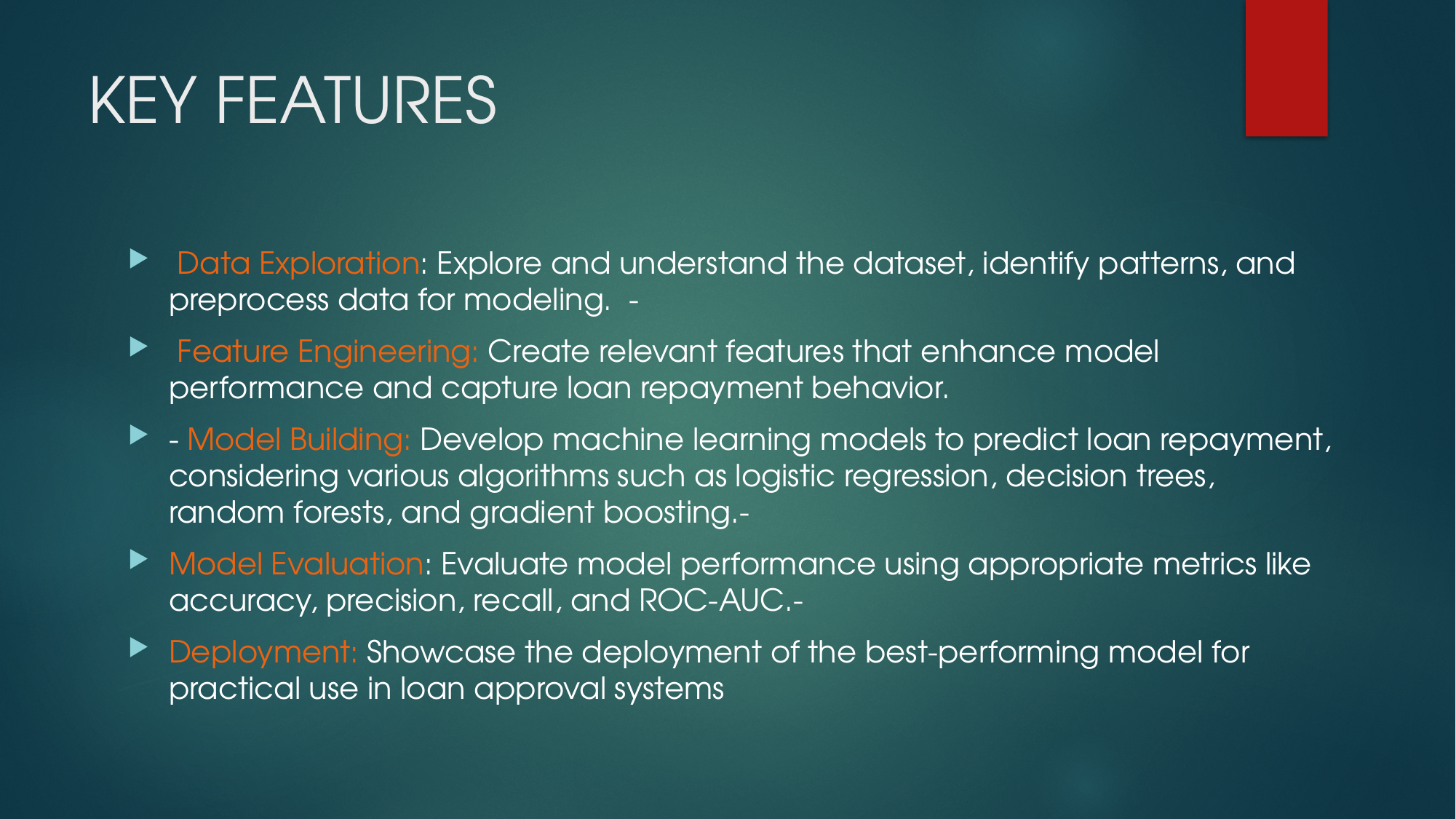

# KEY FEATURES
 Data Exploration: Explore and understand the dataset, identify patterns, and preprocess data for modeling.  -
 Feature Engineering: Create relevant features that enhance model performance and capture loan repayment behavior.
- Model Building: Develop machine learning models to predict loan repayment, considering various algorithms such as logistic regression, decision trees, random forests, and gradient boosting.-
Model Evaluation: Evaluate model performance using appropriate metrics like accuracy, precision, recall, and ROC-AUC.-
Deployment: Showcase the deployment of the best-performing model for practical use in loan approval systems